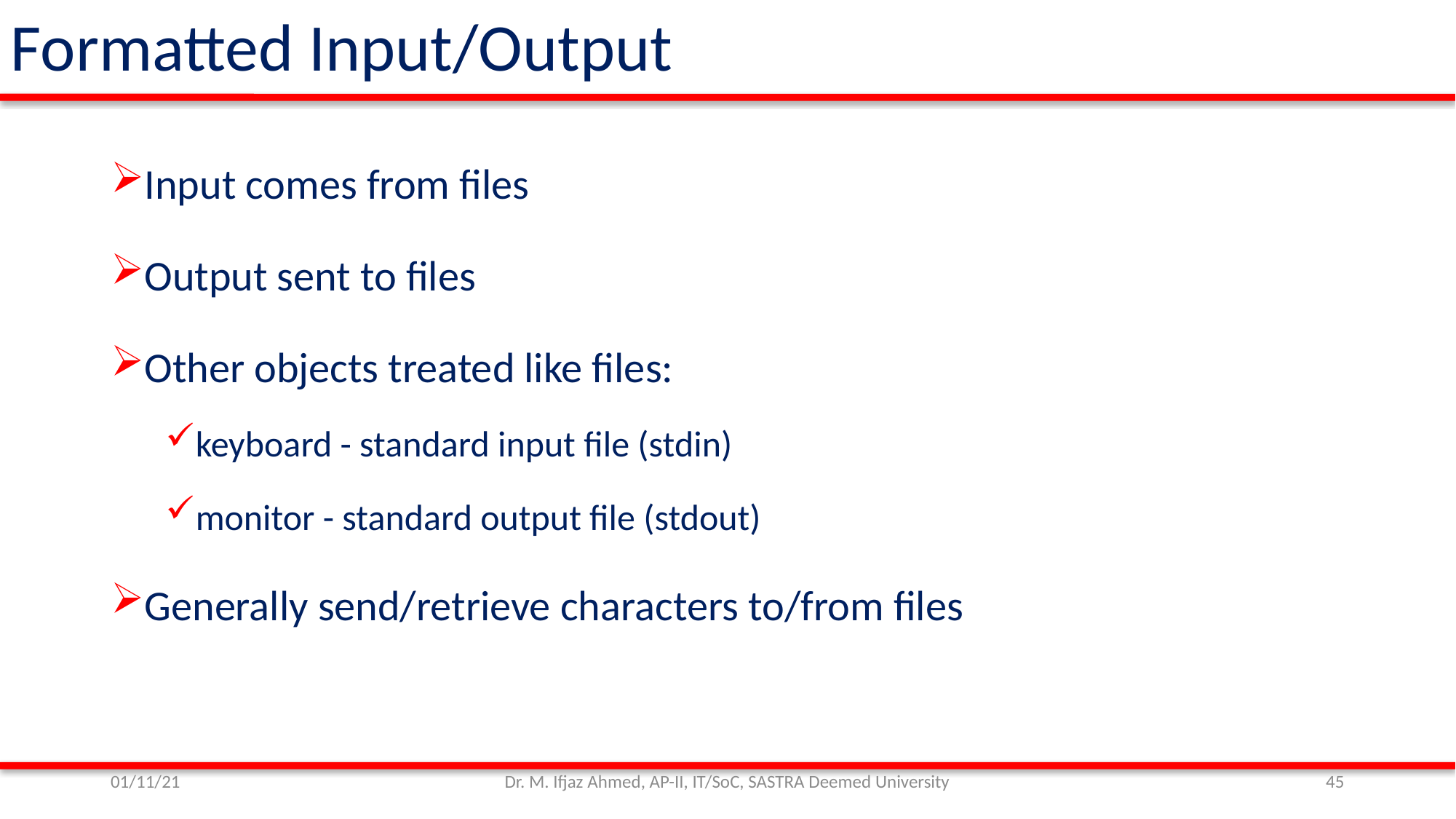

Formatted Input/Output

Input comes from files
Output sent to files
Other objects treated like files:
keyboard - standard input file (stdin)
monitor - standard output file (stdout)
Generally send/retrieve characters to/from files

01/11/21
Dr. M. Ifjaz Ahmed, AP-II, IT/SoC, SASTRA Deemed University
45